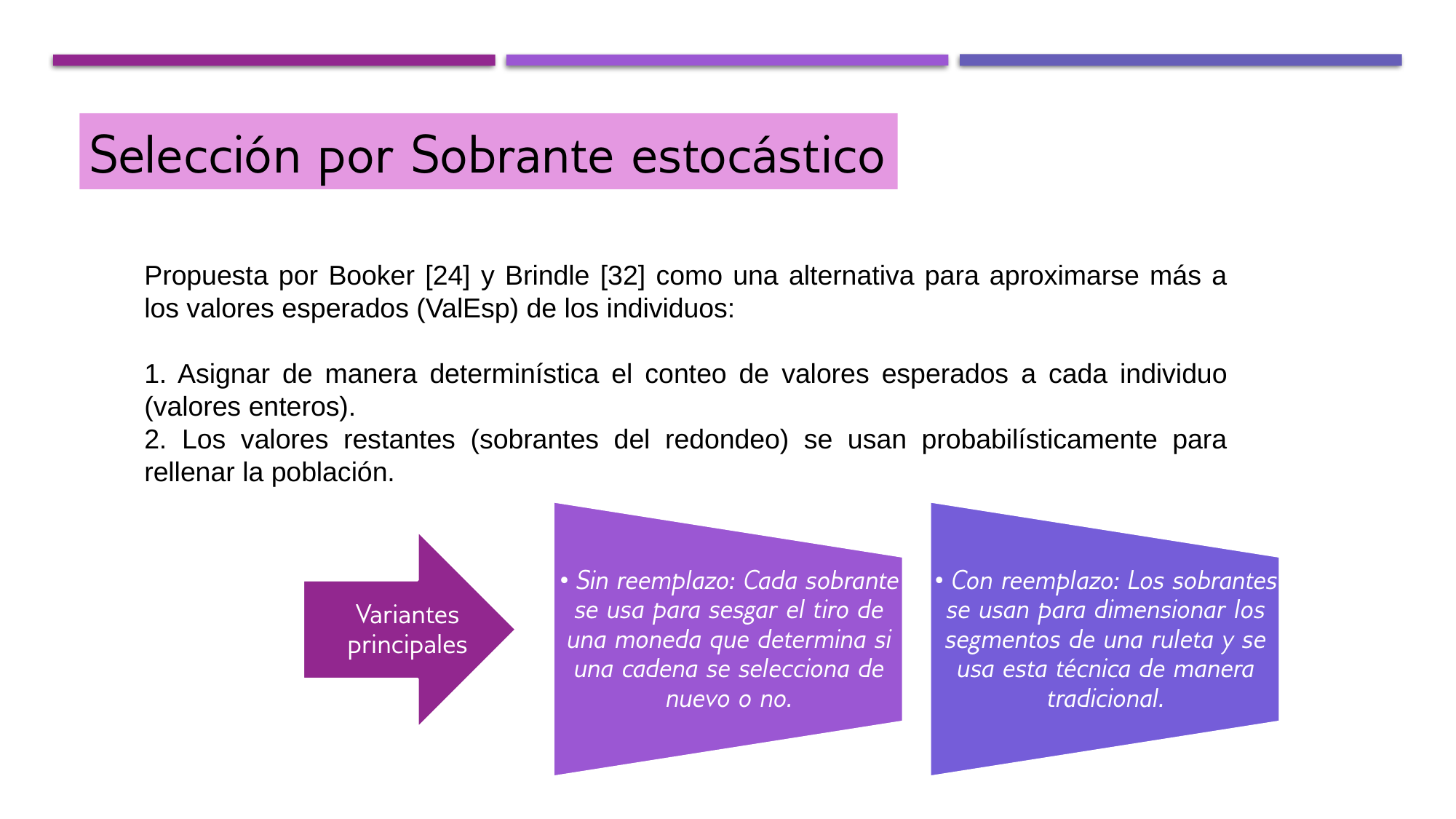

Selección por Sobrante estocástico
Propuesta por Booker [24] y Brindle [32] como una alternativa para aproximarse más a los valores esperados (ValEsp) de los individuos:

1. Asignar de manera determinística el conteo de valores esperados a cada individuo (valores enteros).
2. Los valores restantes (sobrantes del redondeo) se usan probabilísticamente para rellenar la población.
• Sin reemplazo: Cada sobrante se usa para sesgar el tiro de una moneda que determina si una cadena se selecciona de nuevo o no.
• Con reemplazo: Los sobrantes se usan para dimensionar los segmentos de una ruleta y se usa esta técnica de manera tradicional.
Variantes principales